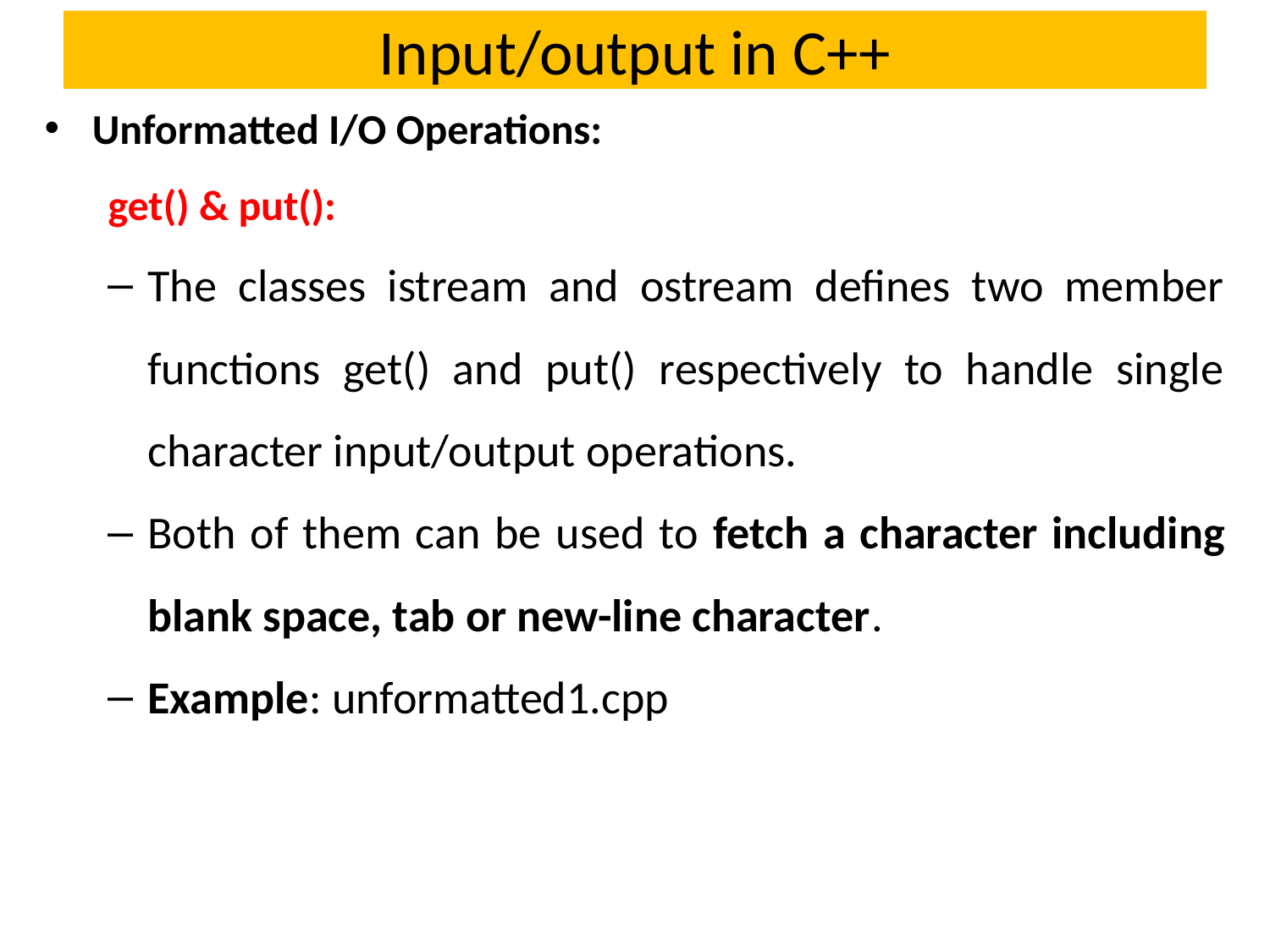

# Input/output in C++
Unformatted I/O Operations:
get() & put():
The classes istream and ostream defines two member functions get() and put() respectively to handle single character input/output operations.
Both of them can be used to fetch a character including blank space, tab or new-line character.
Example: unformatted1.cpp